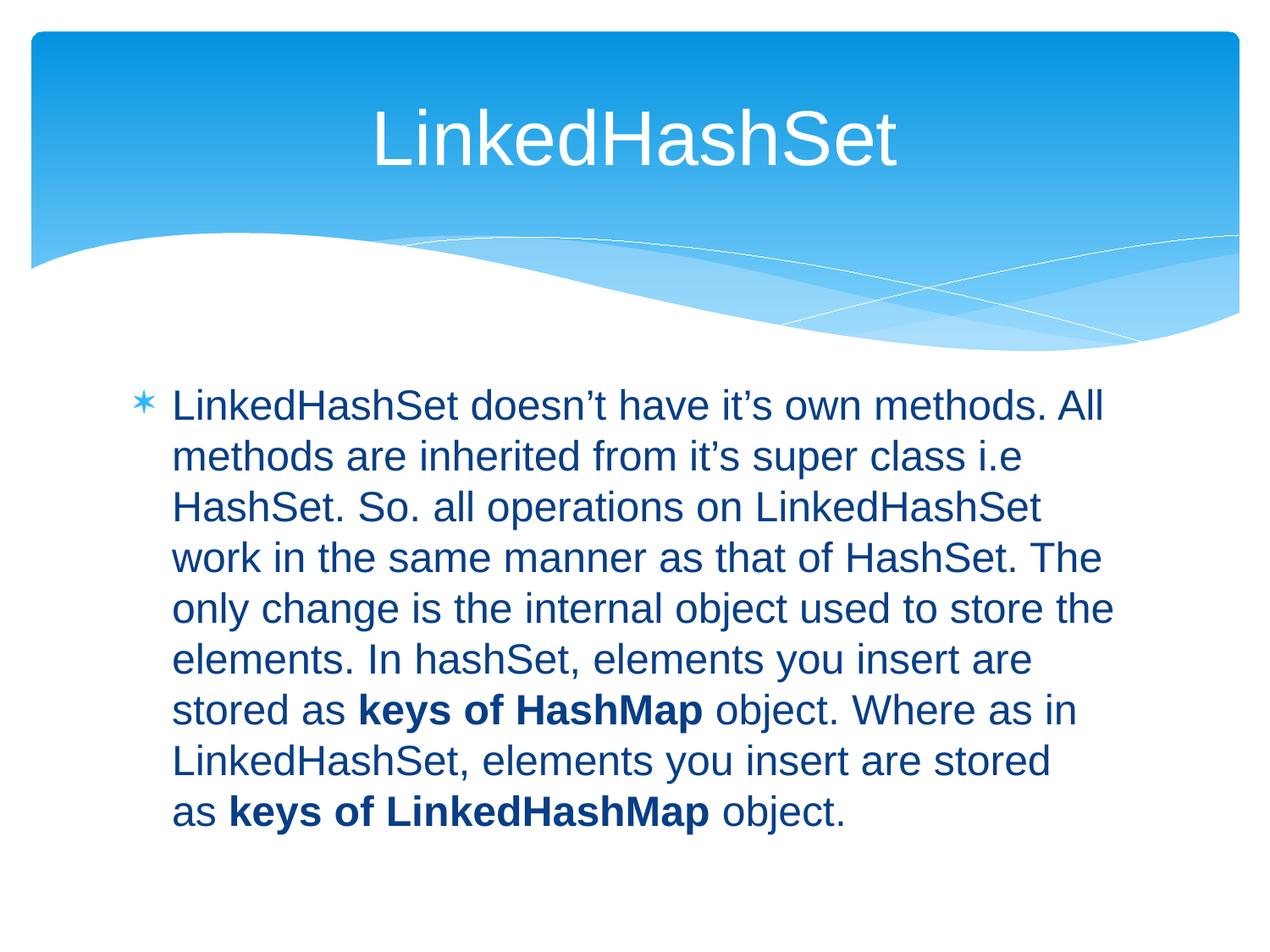

# LinkedHashSet
LinkedHashSet doesn’t have it’s own methods. All methods are inherited from it’s super class i.e HashSet. So. all operations on LinkedHashSet work in the same manner as that of HashSet. The only change is the internal object used to store the elements. In hashSet, elements you insert are stored as keys of HashMap object. Where as in LinkedHashSet, elements you insert are stored as keys of LinkedHashMap object.